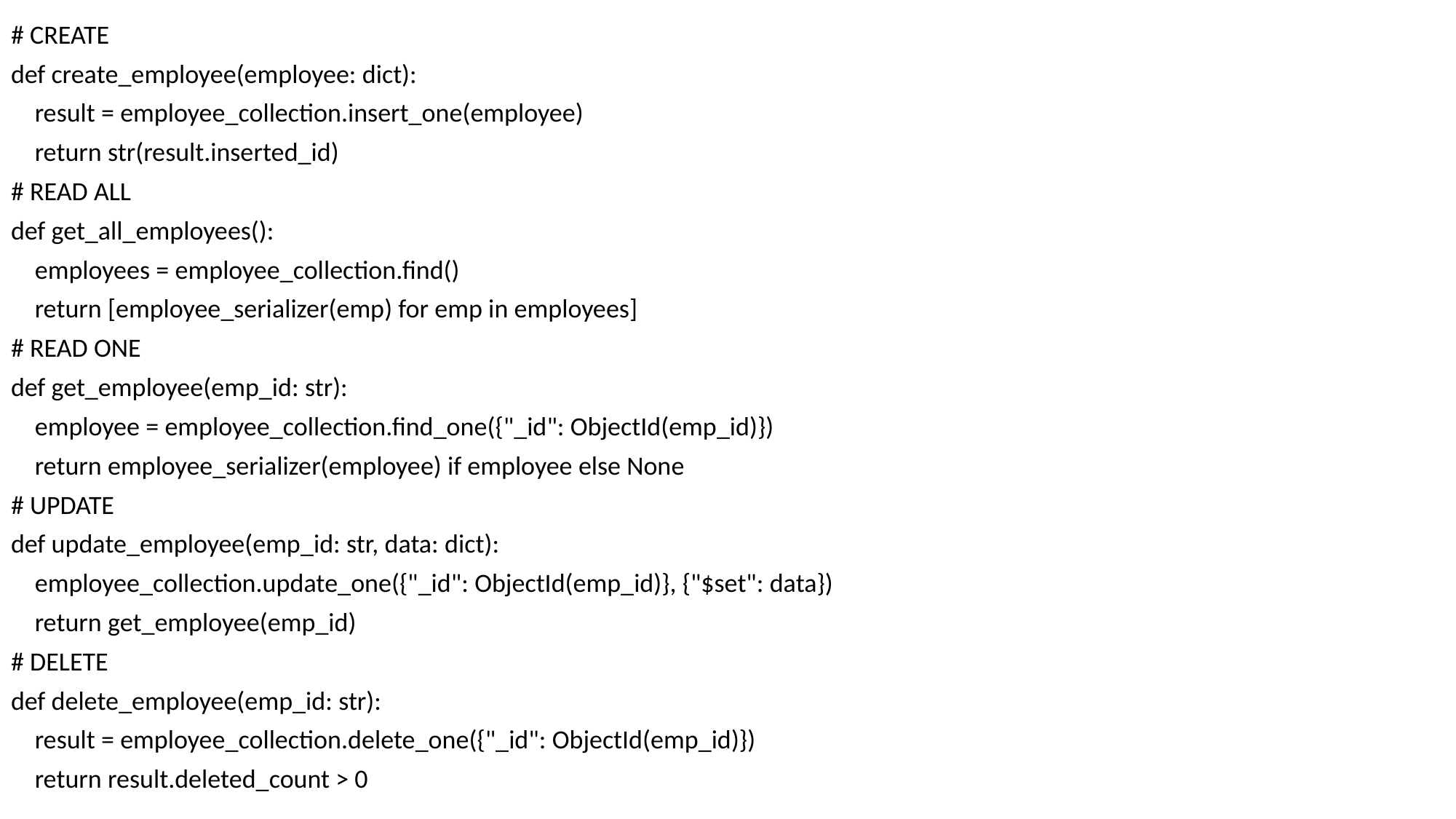

# CREATE
def create_employee(employee: dict):
    result = employee_collection.insert_one(employee)
    return str(result.inserted_id)
# READ ALL
def get_all_employees():
    employees = employee_collection.find()
    return [employee_serializer(emp) for emp in employees]
# READ ONE
def get_employee(emp_id: str):
    employee = employee_collection.find_one({"_id": ObjectId(emp_id)})
    return employee_serializer(employee) if employee else None
# UPDATE
def update_employee(emp_id: str, data: dict):
    employee_collection.update_one({"_id": ObjectId(emp_id)}, {"$set": data})
    return get_employee(emp_id)
# DELETE
def delete_employee(emp_id: str):
    result = employee_collection.delete_one({"_id": ObjectId(emp_id)})
    return result.deleted_count > 0

#